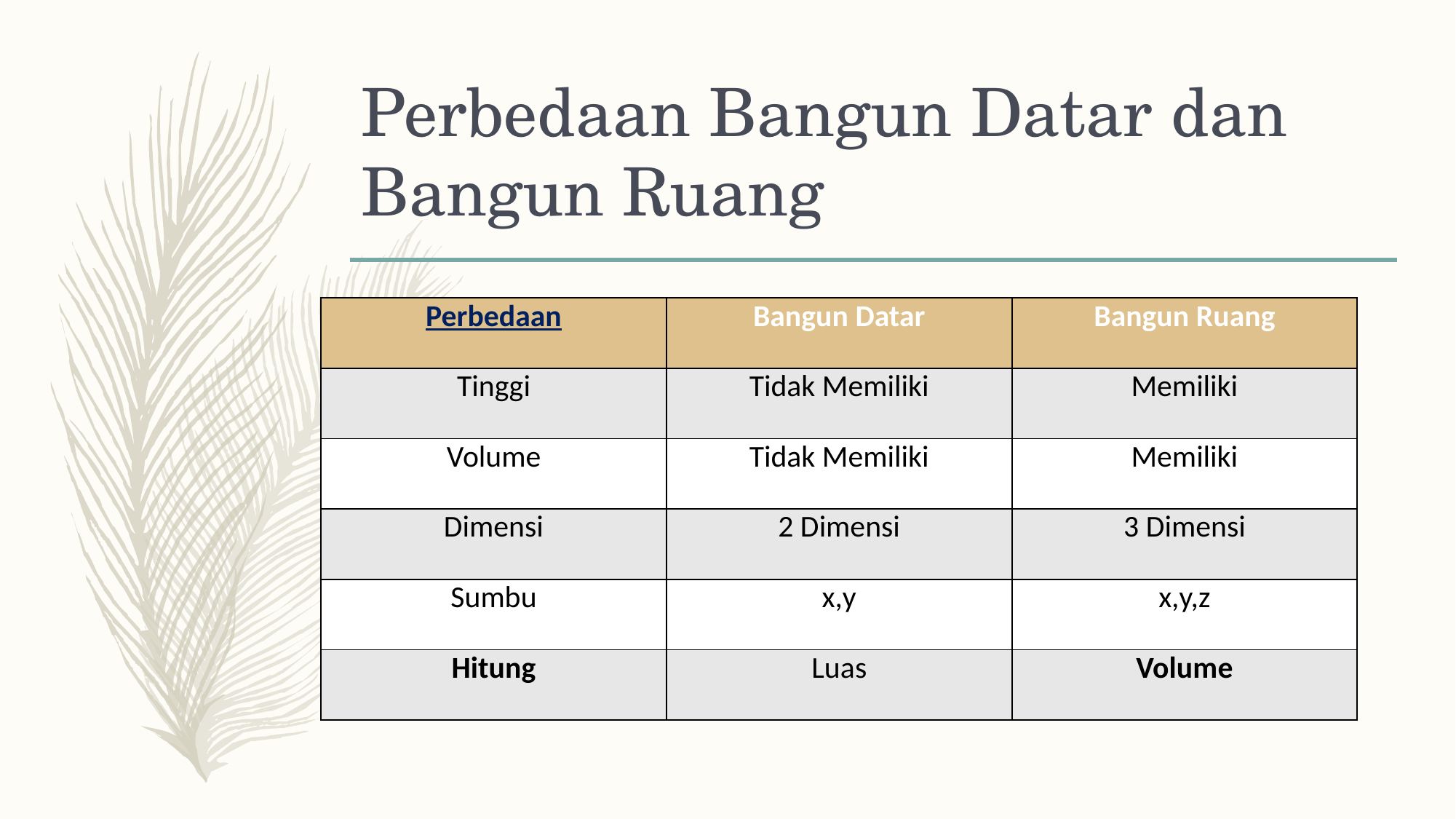

# Perbedaan Bangun Datar dan Bangun Ruang
| Perbedaan | Bangun Datar | Bangun Ruang |
| --- | --- | --- |
| Tinggi | Tidak Memiliki | Memiliki |
| Volume | Tidak Memiliki | Memiliki |
| Dimensi | 2 Dimensi | 3 Dimensi |
| Sumbu | x,y | x,y,z |
| Hitung | Luas | Volume |